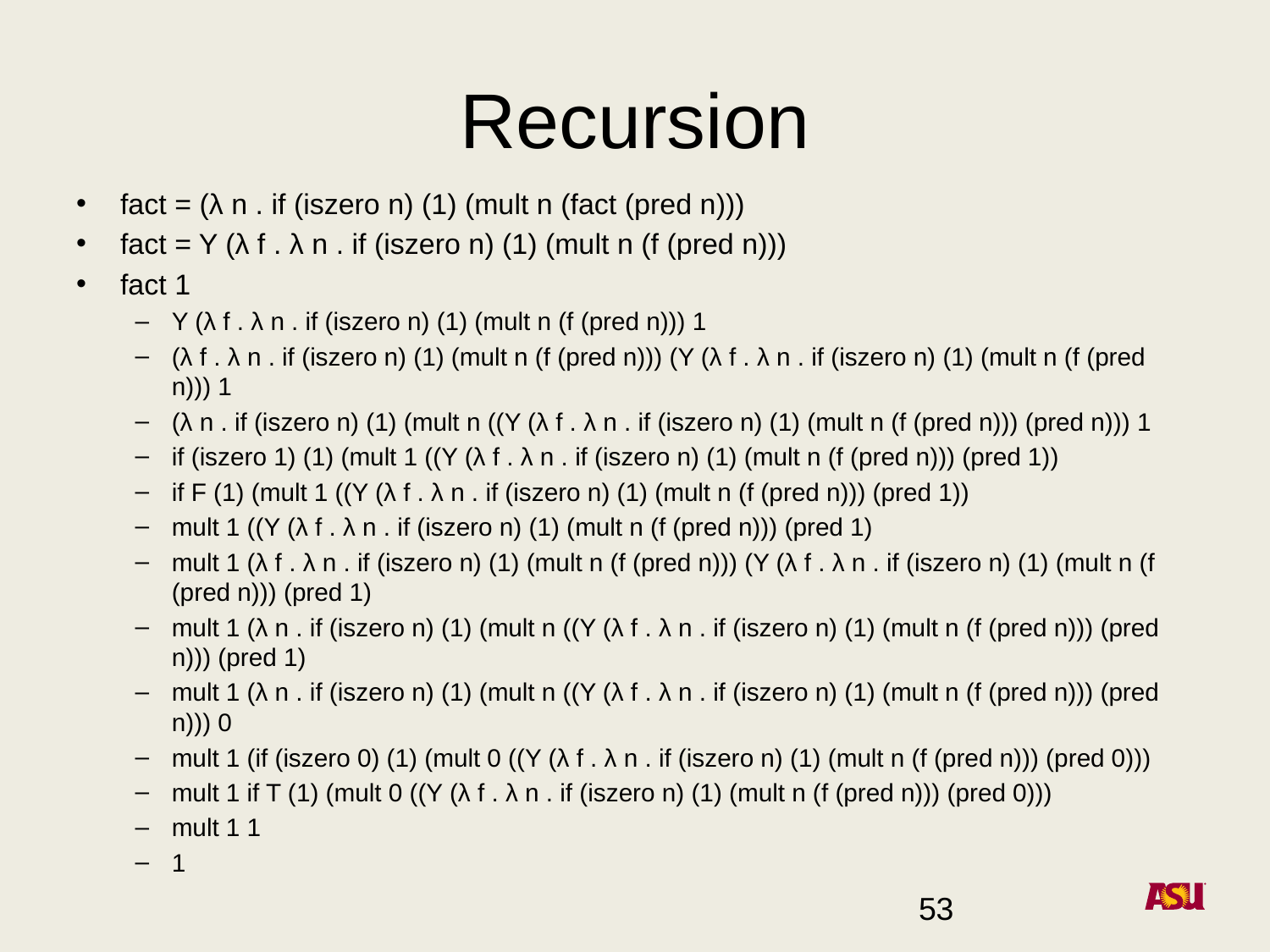

# Recursion
fact = (λ n . if (iszero n) (1) (mult n (fact (pred n)))
fact = Y (λ f . λ n . if (iszero n) (1) (mult n (f (pred n)))
fact 1
Y (λ f . λ n . if (iszero n) (1) (mult n (f (pred n))) 1
(λ f . λ n . if (iszero n) (1) (mult n (f (pred n))) (Y (λ f . λ n . if (iszero n) (1) (mult n (f (pred n))) 1
(λ n . if (iszero n) (1) (mult n ((Y (λ f . λ n . if (iszero n) (1) (mult n (f (pred n))) (pred n))) 1
if (iszero 1) (1) (mult 1 ((Y (λ f . λ n . if (iszero n) (1) (mult n (f (pred n))) (pred 1))
if F (1) (mult 1 ((Y (λ f . λ n . if (iszero n) (1) (mult n (f (pred n))) (pred 1))
mult 1 ((Y (λ f . λ n . if (iszero n) (1) (mult n (f (pred n))) (pred 1)
mult 1 (λ f . λ n . if (iszero n) (1) (mult n (f (pred n))) (Y (λ f . λ n . if (iszero n) (1) (mult n (f (pred n))) (pred 1)
mult 1 (λ n . if (iszero n) (1) (mult n ((Y (λ f . λ n . if (iszero n) (1) (mult n (f (pred n))) (pred n))) (pred 1)
mult 1 (λ n . if (iszero n) (1) (mult n ((Y (λ f . λ n . if (iszero n) (1) (mult n (f (pred n))) (pred n))) 0
mult 1 (if (iszero 0) (1) (mult 0 ((Y (λ f . λ n . if (iszero n) (1) (mult n (f (pred n))) (pred 0)))
mult 1 if T (1) (mult 0 ((Y (λ f . λ n . if (iszero n) (1) (mult n (f (pred n))) (pred 0)))
mult 1 1
1
53